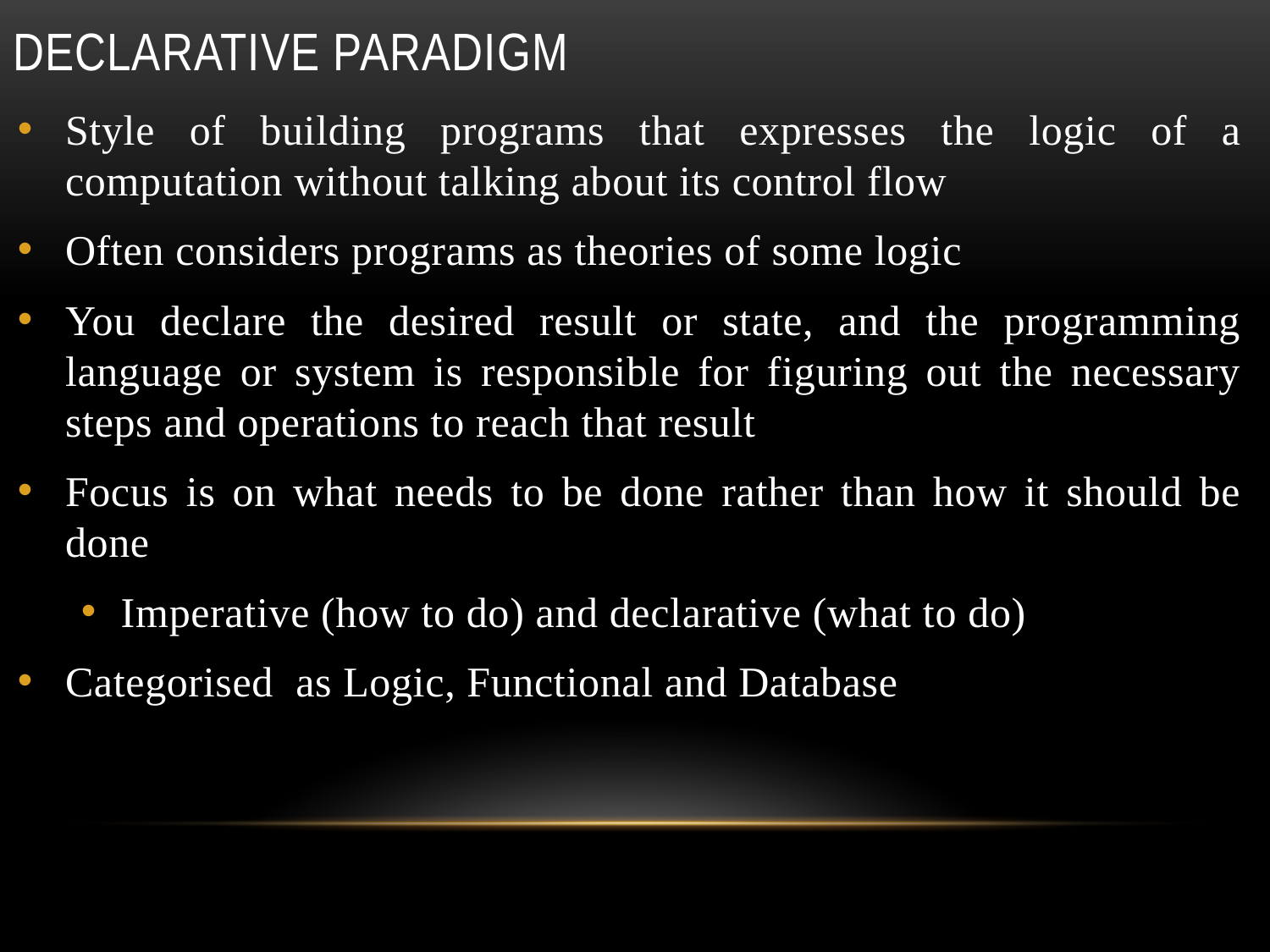

# Declarative paradigm
Style of building programs that expresses the logic of a computation without talking about its control flow
Often considers programs as theories of some logic
You declare the desired result or state, and the programming language or system is responsible for figuring out the necessary steps and operations to reach that result
Focus is on what needs to be done rather than how it should be done
Imperative (how to do) and declarative (what to do)
Categorised  as Logic, Functional and Database